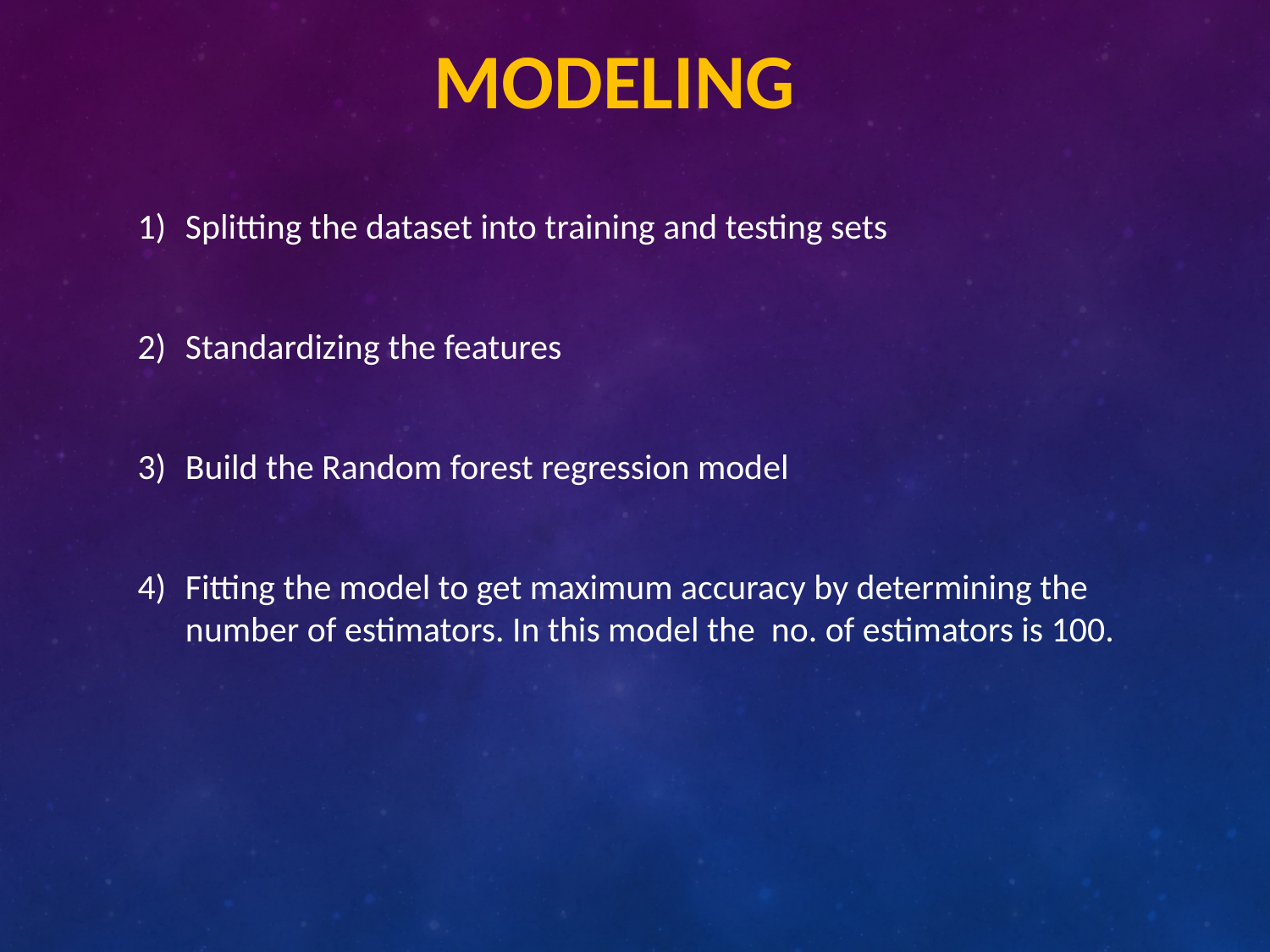

# Modeling
Splitting the dataset into training and testing sets

Standardizing the features

Build the Random forest regression model

Fitting the model to get maximum accuracy by determining the number of estimators. In this model the  no. of estimators is 100.